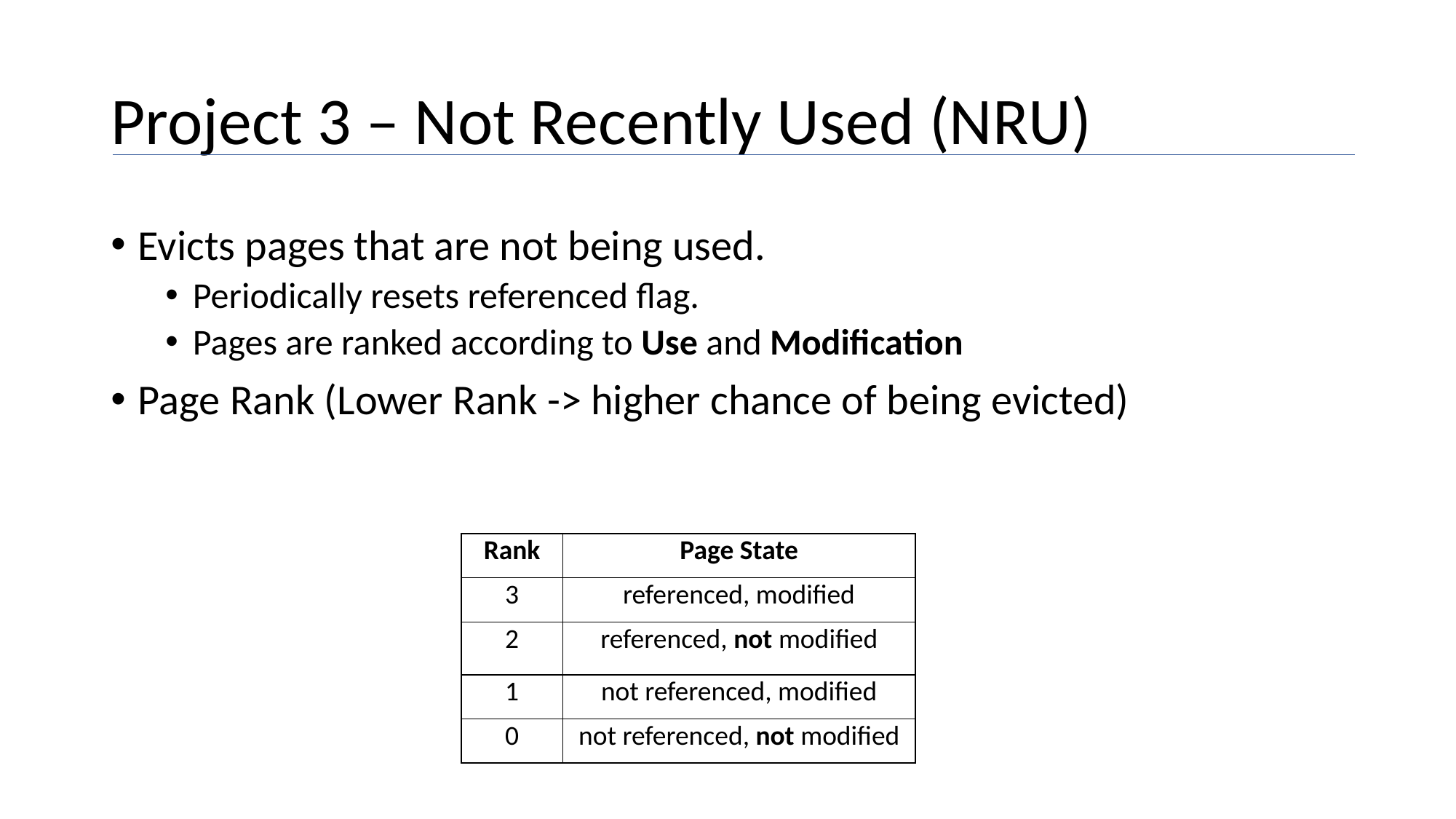

# Project 3 – Not Recently Used (NRU)
Evicts pages that are not being used.
Periodically resets referenced flag.
Pages are ranked according to Use and Modification
Page Rank (Lower Rank -> higher chance of being evicted)

| Rank | Page State |
| --- | --- |
| 3 | referenced, modified |
| 2 | referenced, not modified |
| 1 | not referenced, modified |
| 0 | not referenced, not modified |